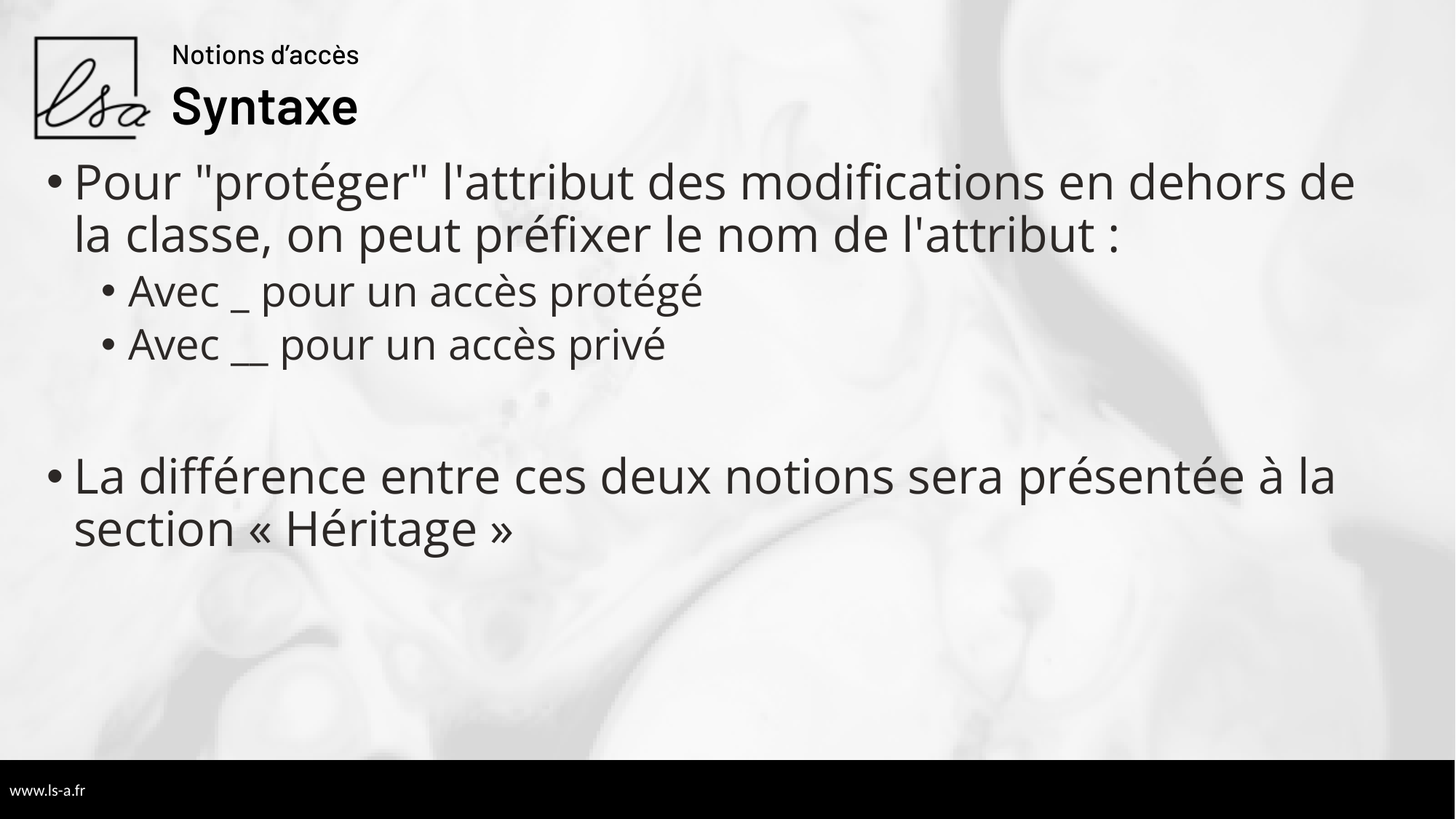

Notions d’accès
# Syntaxe
Pour "protéger" l'attribut des modifications en dehors de la classe, on peut préfixer le nom de l'attribut :
Avec _ pour un accès protégé
Avec __ pour un accès privé

La différence entre ces deux notions sera présentée à la section « Héritage »